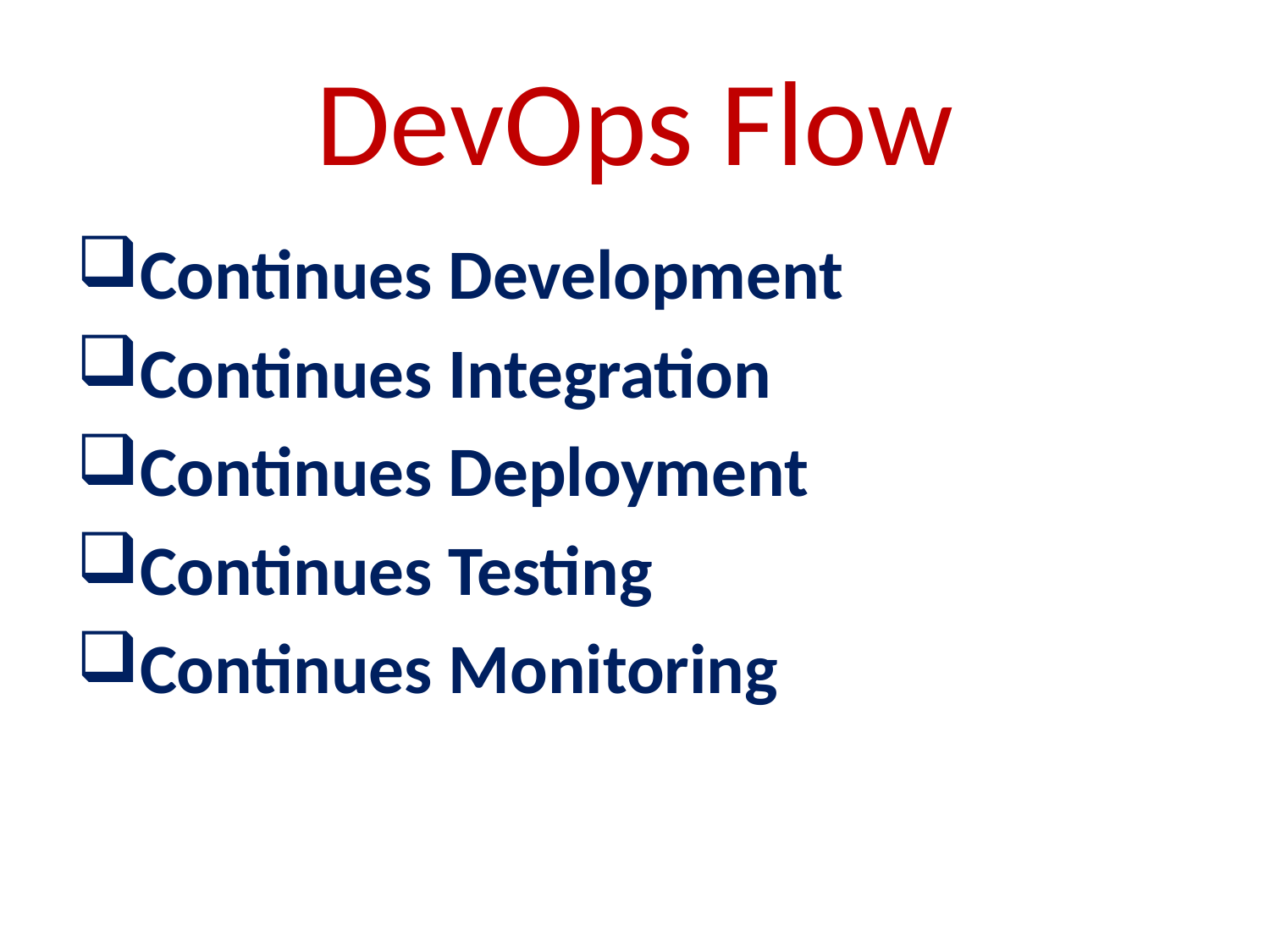

# DevOps Flow
Continues Development
Continues Integration
Continues Deployment
Continues Testing
Continues Monitoring